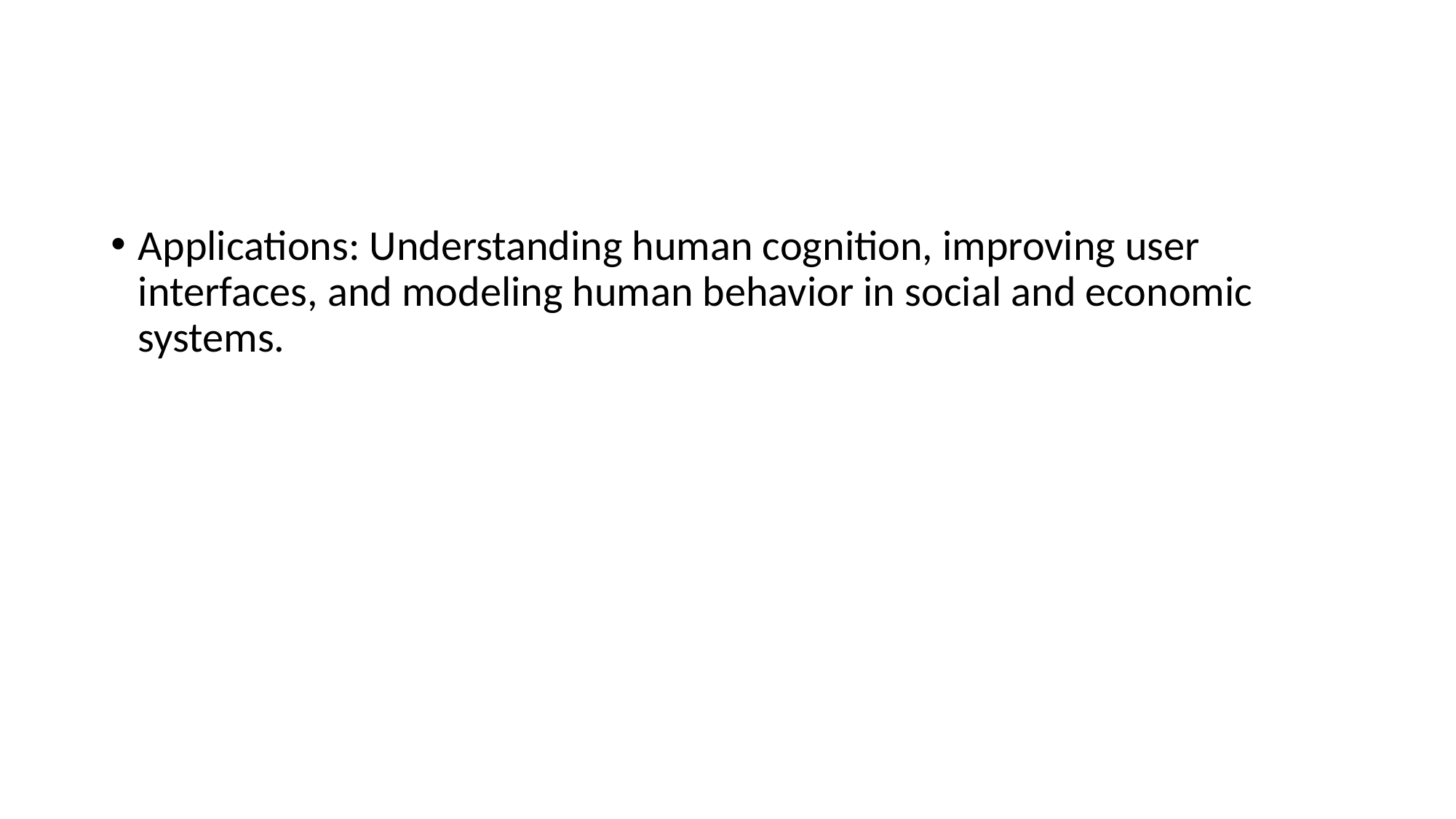

#
Applications: Understanding human cognition, improving user interfaces, and modeling human behavior in social and economic systems.